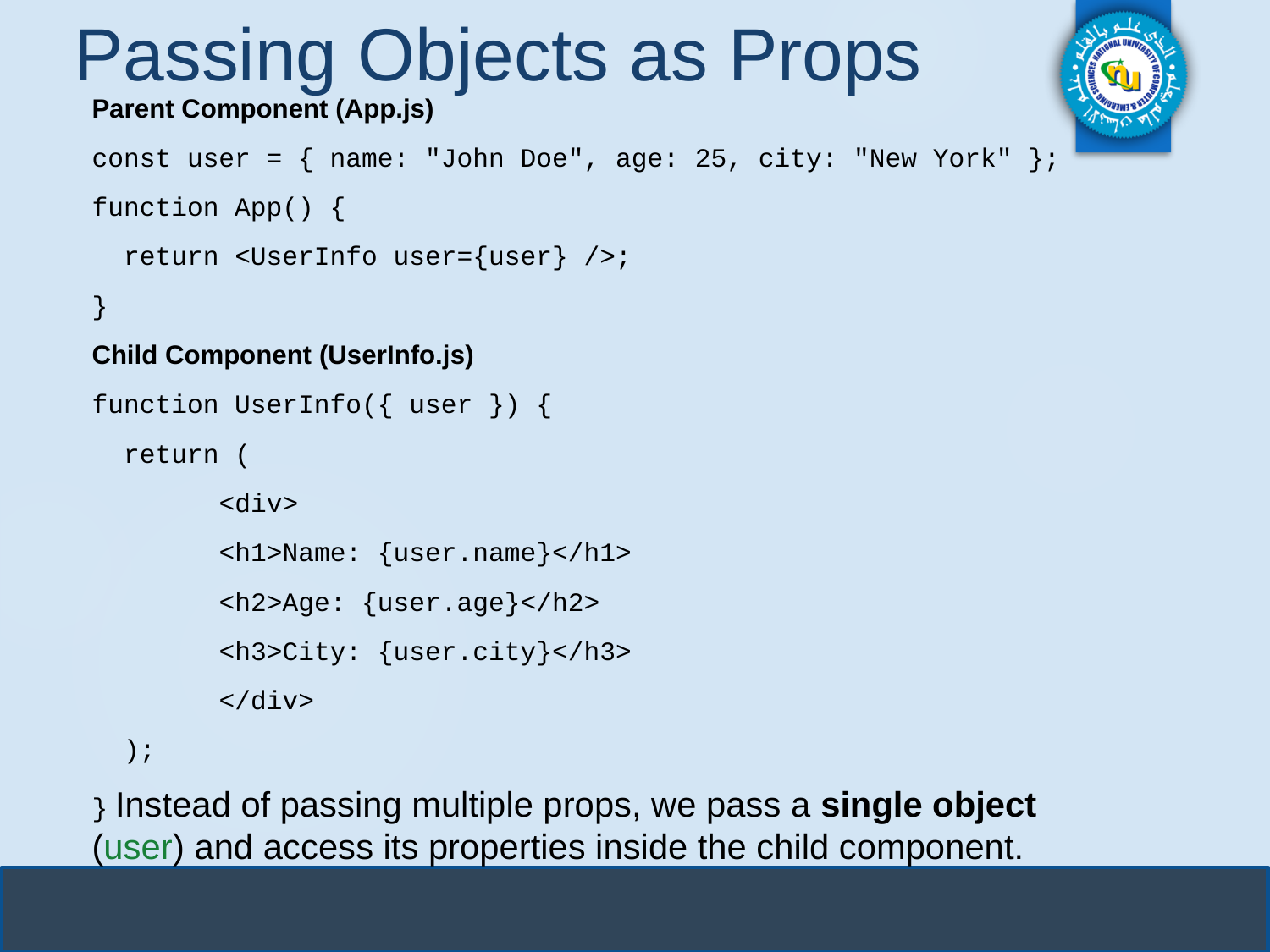

# Passing Objects as Props
Parent Component (App.js)
const user = { name: "John Doe", age: 25, city: "New York" };
function App() {
  return <UserInfo user={user} />;
}
Child Component (UserInfo.js)
function UserInfo({ user }) {
  return (
	<div>
  	<h1>Name: {user.name}</h1>
  	<h2>Age: {user.age}</h2>
  	<h3>City: {user.city}</h3>
	</div>
  );
} Instead of passing multiple props, we pass a single object (user) and access its properties inside the child component.